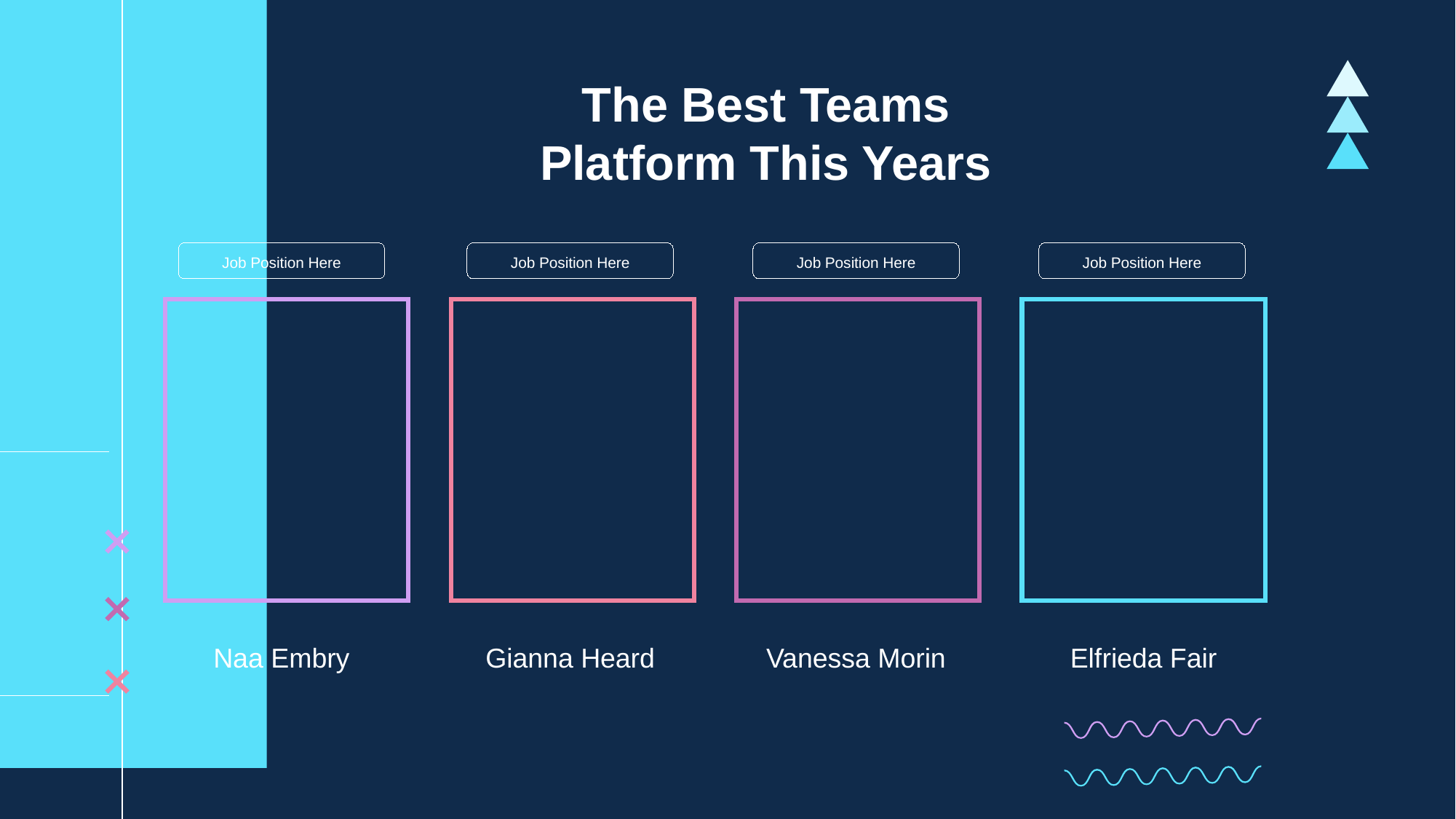

The Best Teams Platform This Years
Job Position Here
Job Position Here
Job Position Here
Job Position Here

Naa Embry
Gianna Heard
Vanessa Morin
Elfrieda Fair